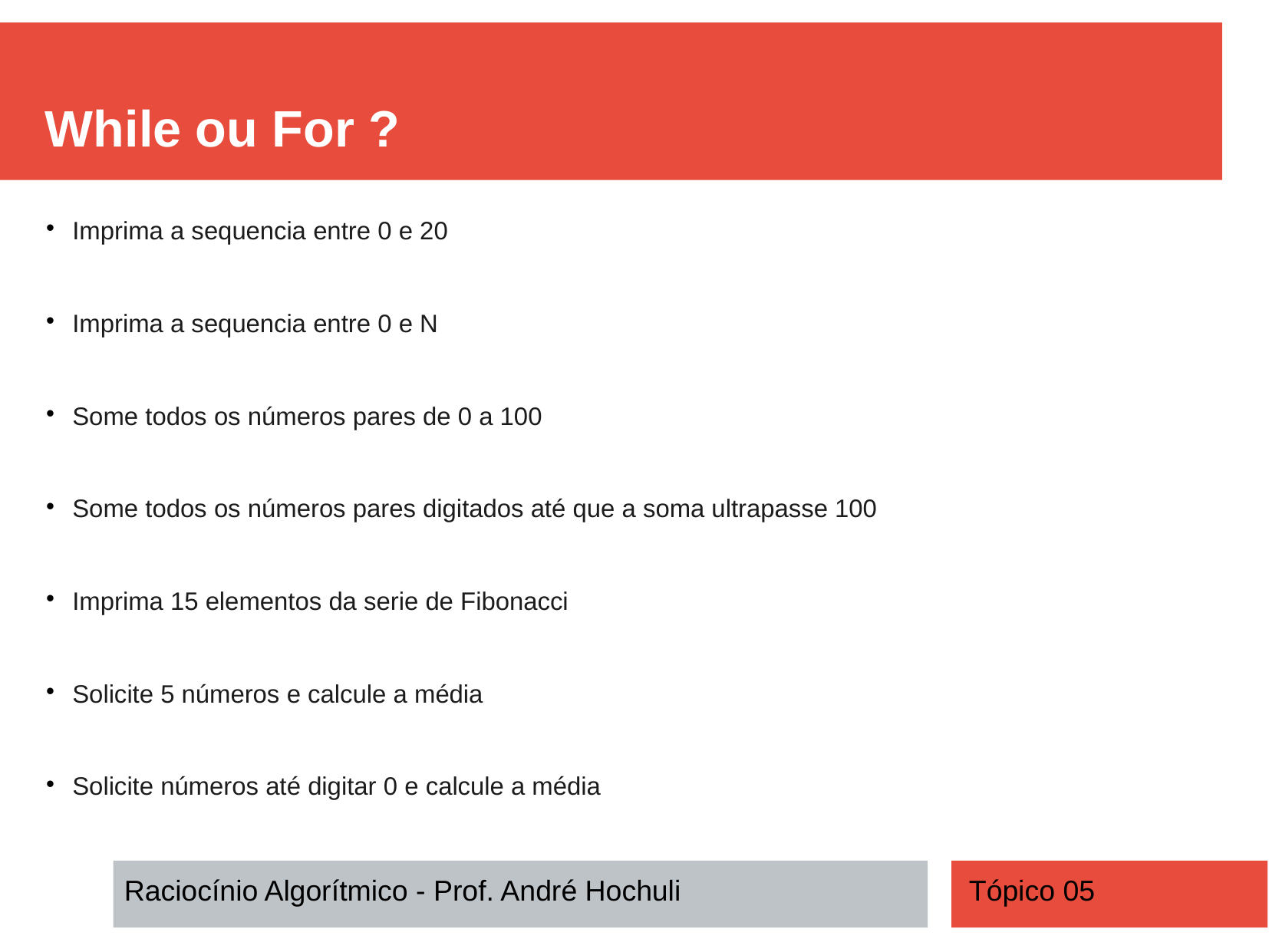

While ou For ?
Imprima a sequencia entre 0 e 20

Imprima a sequencia entre 0 e N

Some todos os números pares de 0 a 100

Some todos os números pares digitados até que a soma ultrapasse 100

Imprima 15 elementos da serie de Fibonacci

Solicite 5 números e calcule a média

Solicite números até digitar 0 e calcule a média

Raciocínio Algorítmico - Prof. André Hochuli
Tópico 05